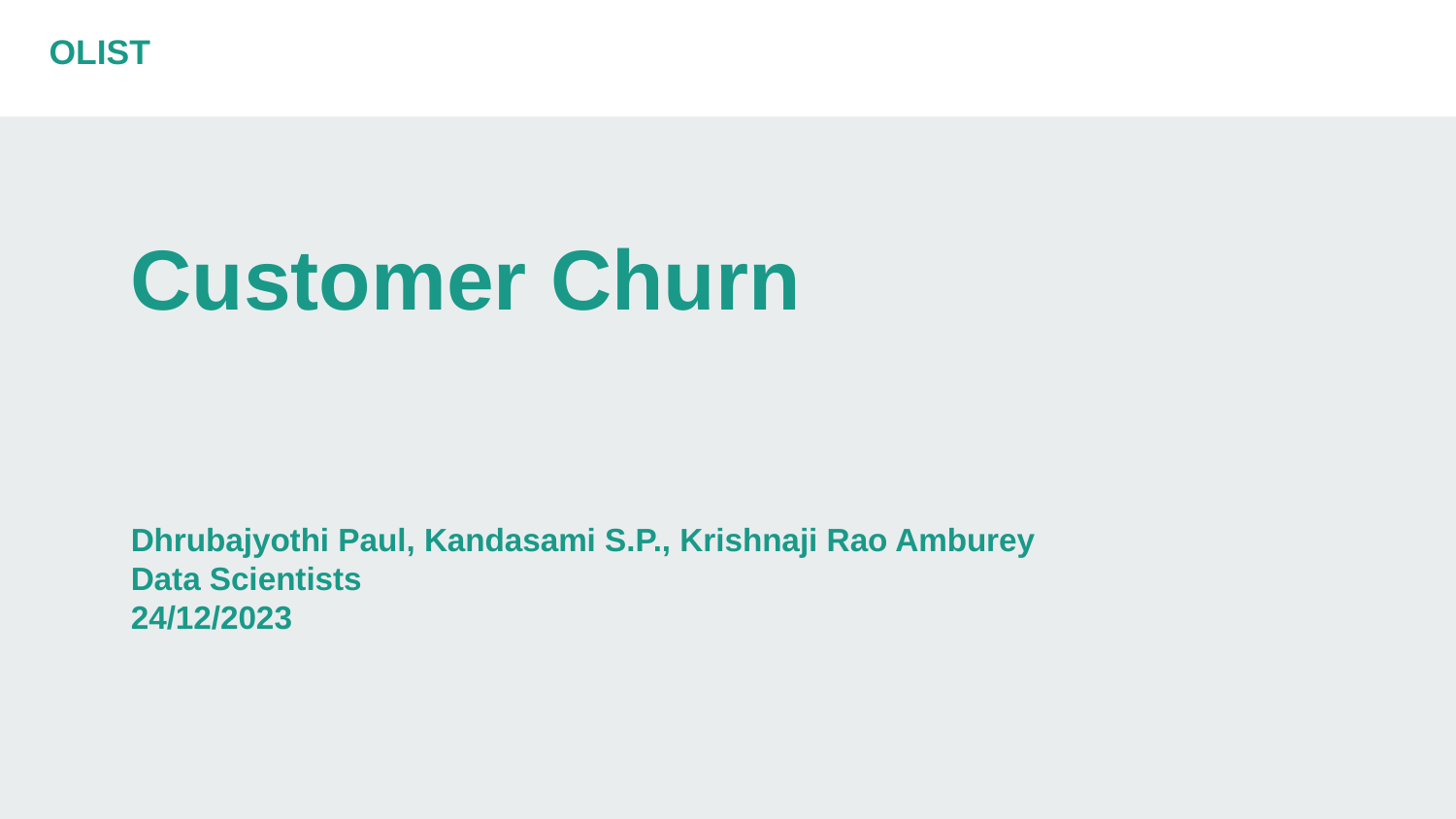

OLIST
# Customer Churn
Dhrubajyothi Paul, Kandasami S.P., Krishnaji Rao Amburey
Data Scientists
24/12/2023